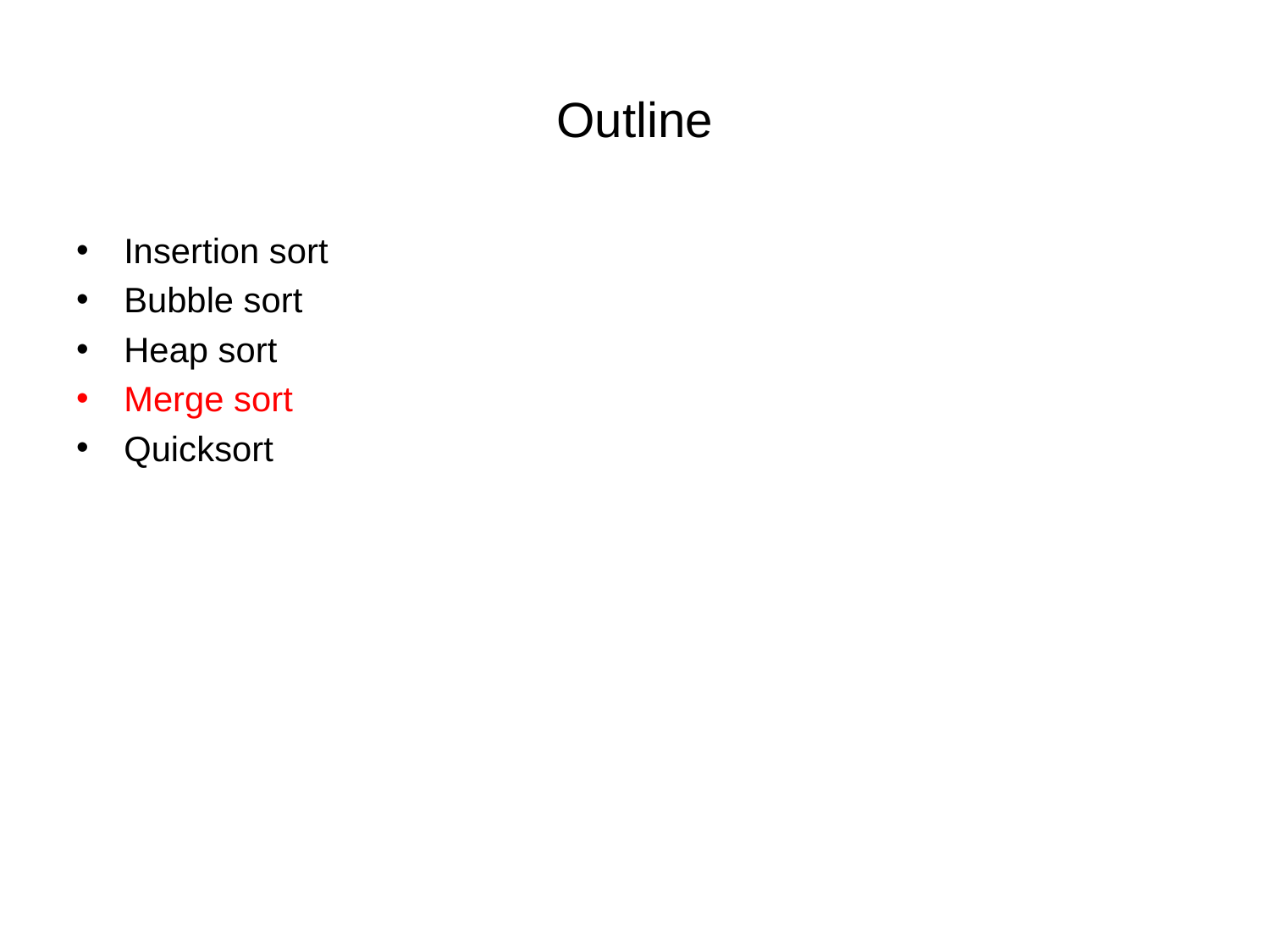

# Outline
Insertion sort
Bubble sort
Heap sort
Merge sort
Quicksort